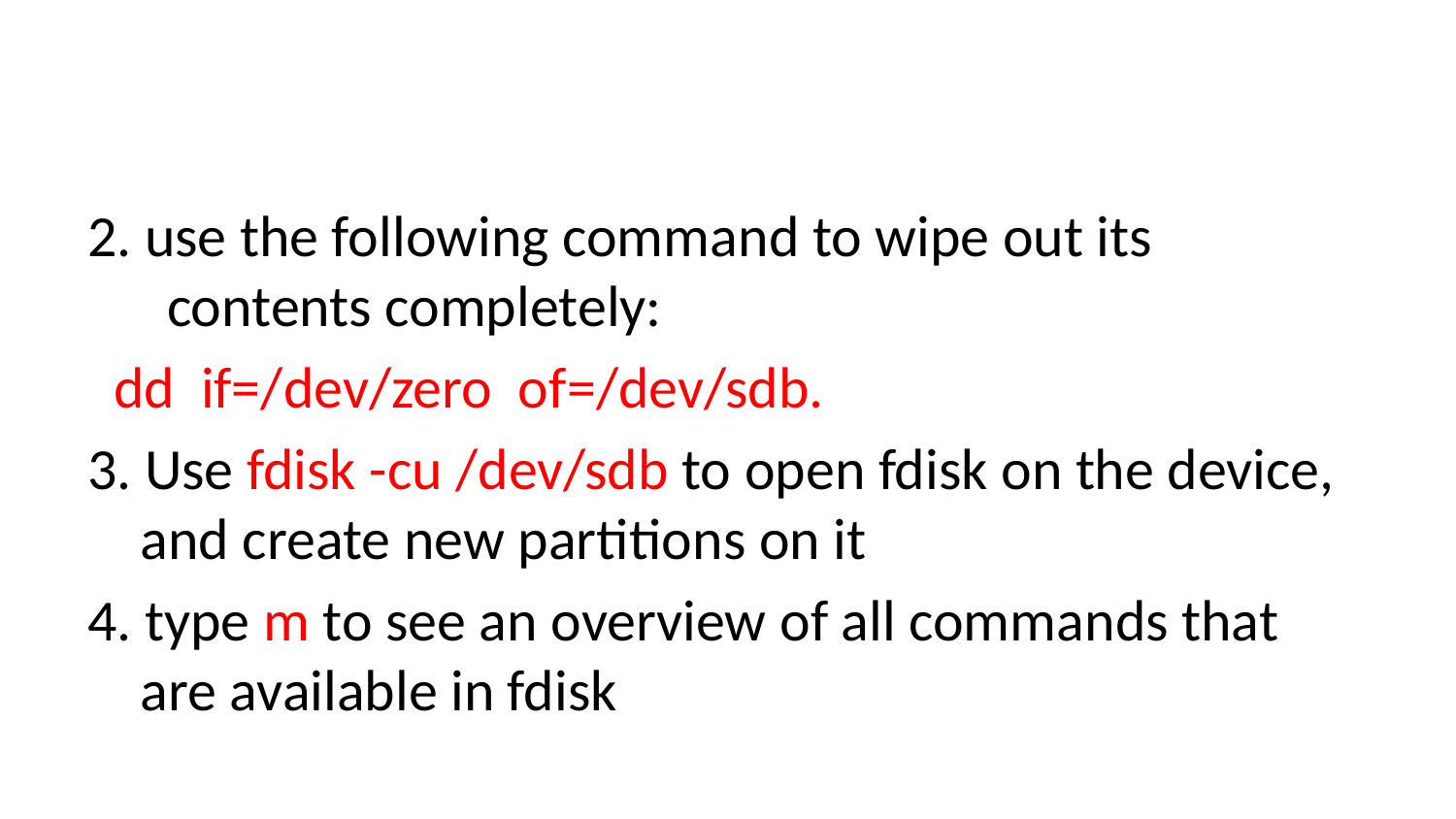

#
2. use the following command to wipe out its contents completely:
  dd  if=/dev/zero  of=/dev/sdb.
3. Use fdisk -cu /dev/sdb to open fdisk on the device, and create new partitions on it
4. type m to see an overview of all commands that are available in fdisk